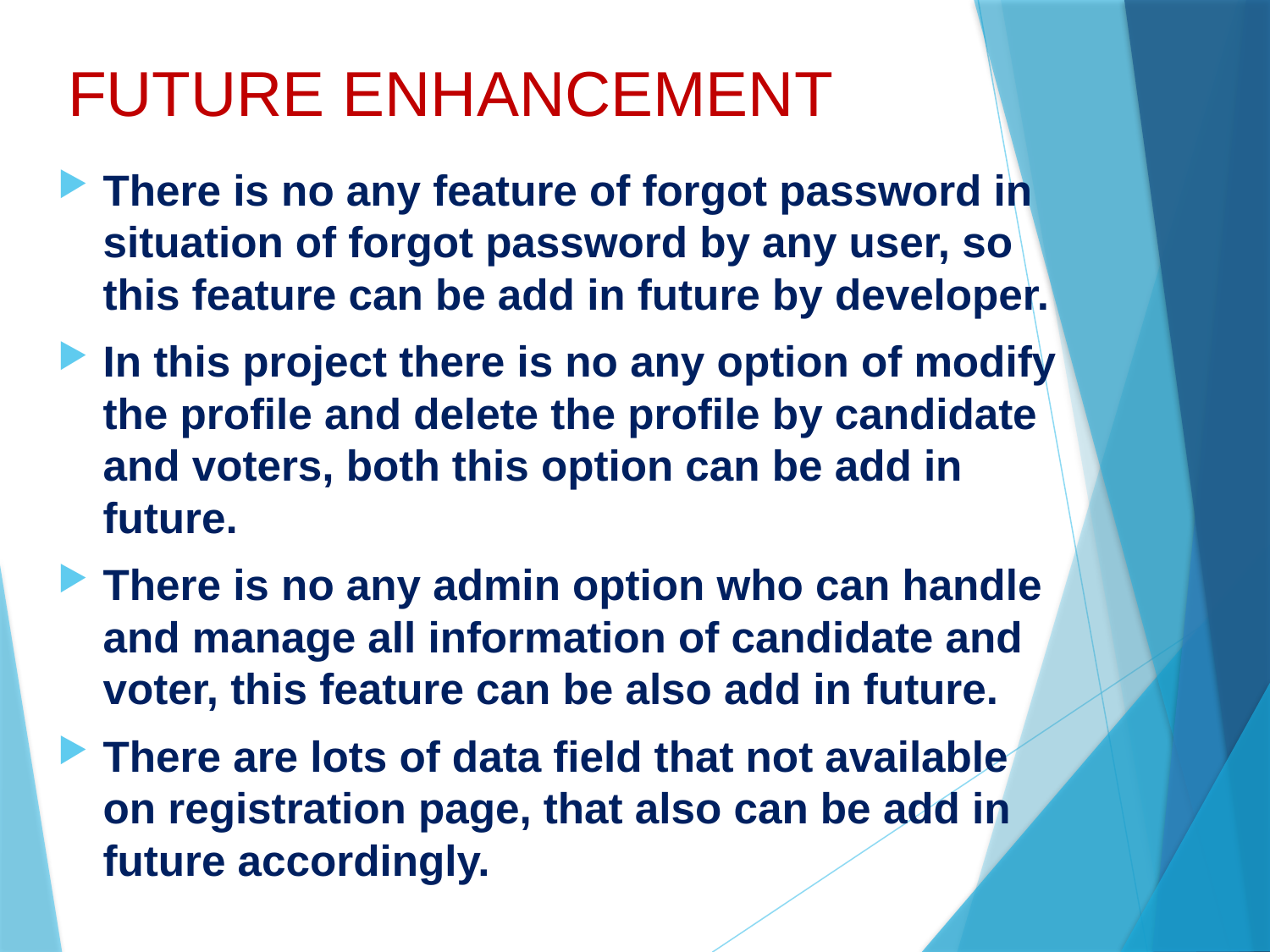

# FUTURE ENHANCEMENT
There is no any feature of forgot password in situation of forgot password by any user, so this feature can be add in future by developer.
In this project there is no any option of modify the profile and delete the profile by candidate and voters, both this option can be add in future.
There is no any admin option who can handle and manage all information of candidate and voter, this feature can be also add in future.
There are lots of data field that not available on registration page, that also can be add in future accordingly.